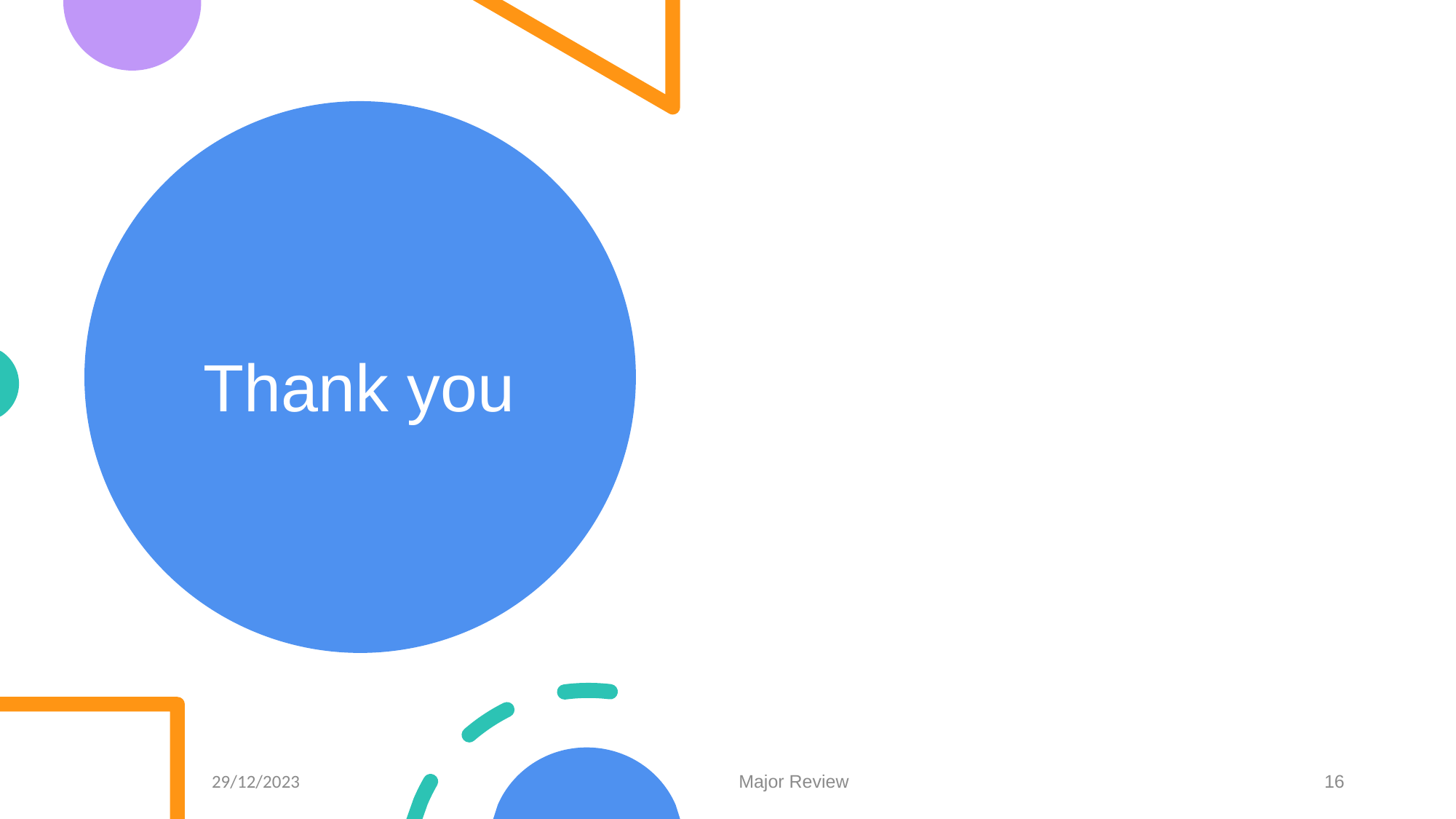

# Thank you

29/12/2023
Major Review
16